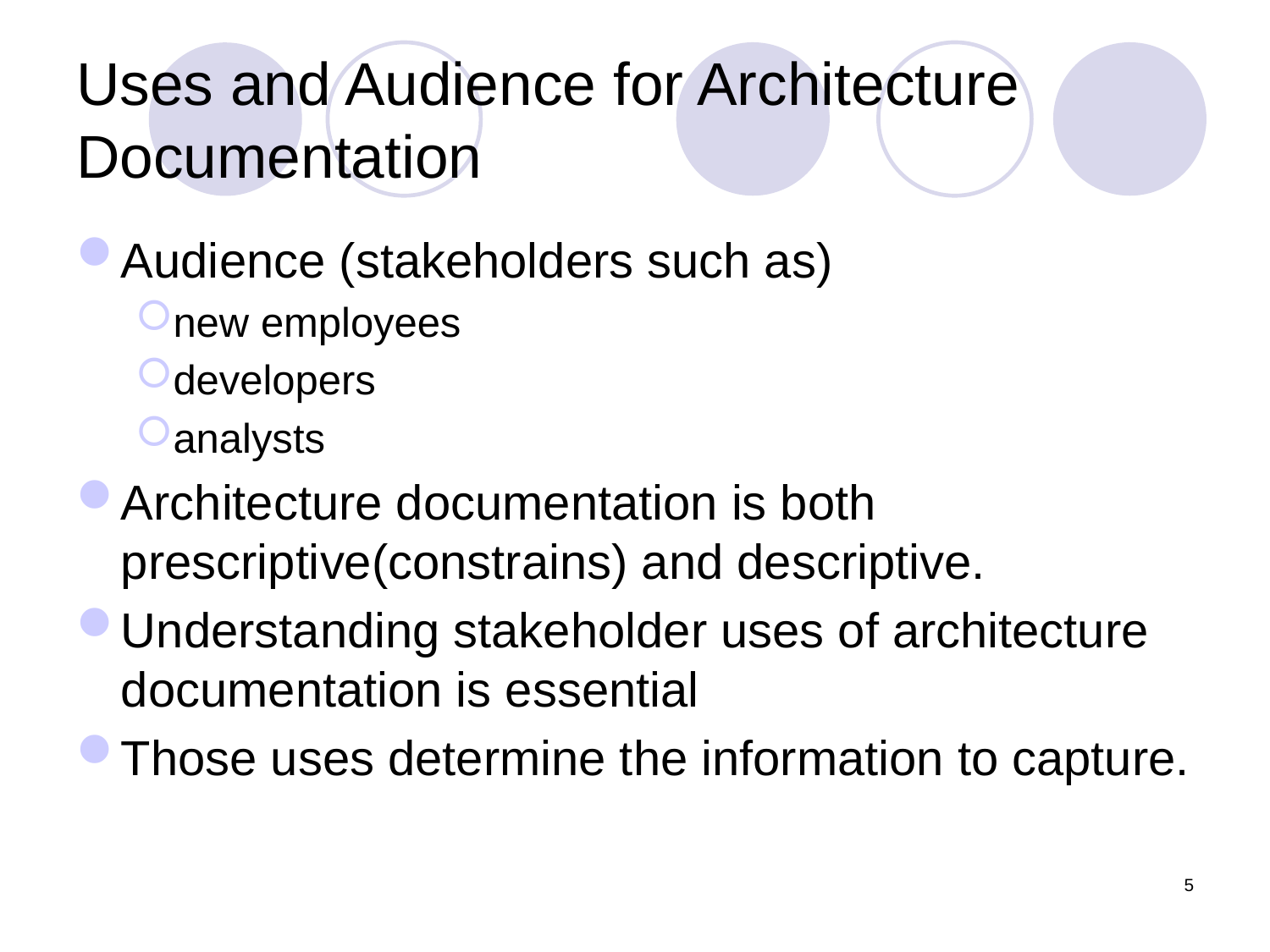

# Uses and Audience for Architecture Documentation
Audience (stakeholders such as)
new employees
developers
analysts
Architecture documentation is both prescriptive(constrains) and descriptive.
Understanding stakeholder uses of architecture documentation is essential
Those uses determine the information to capture.

5